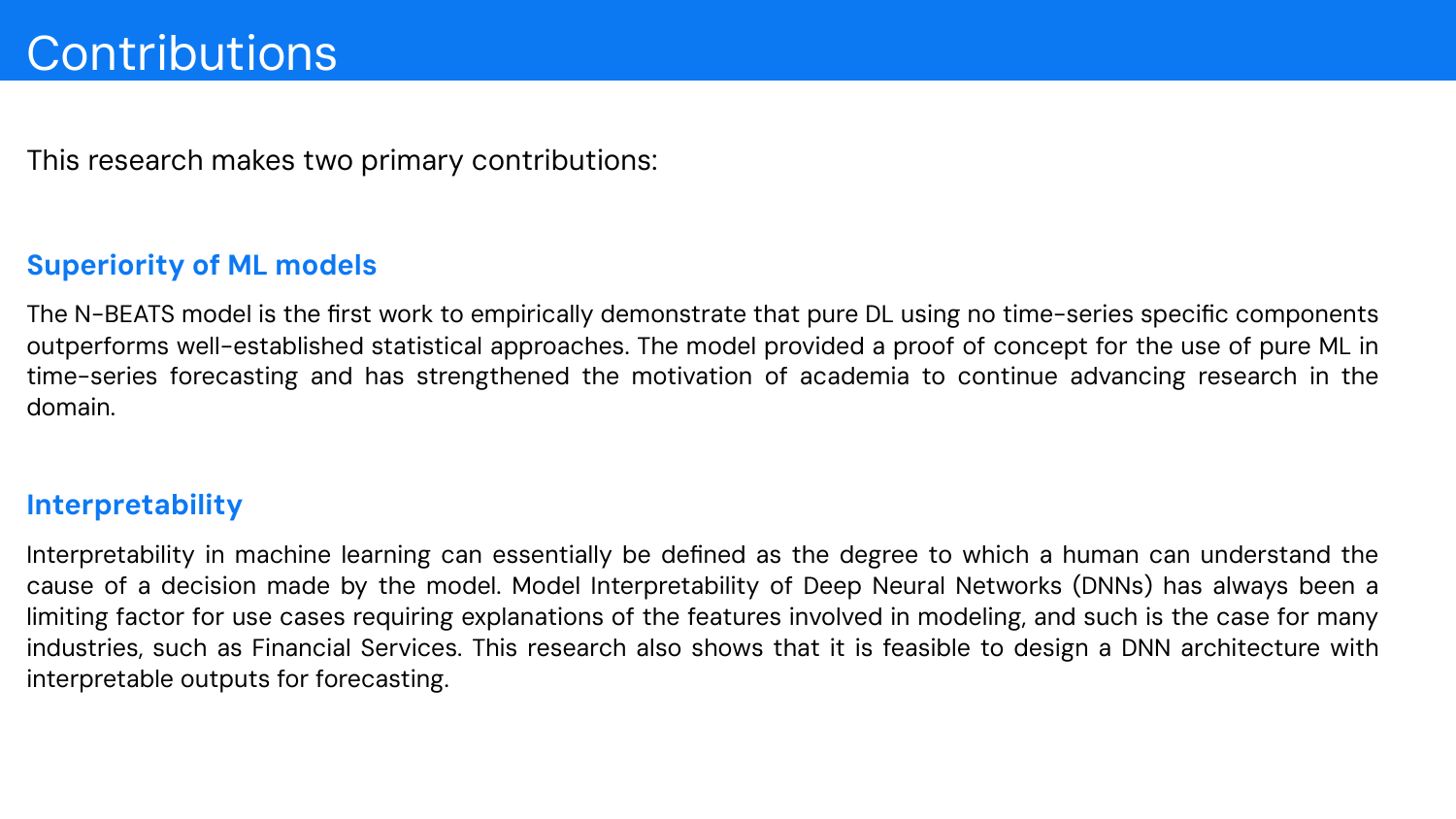

Contributions
This research makes two primary contributions:

Superiority of ML models
The N-BEATS model is the first work to empirically demonstrate that pure DL using no time-series specific components outperforms well-established statistical approaches. The model provided a proof of concept for the use of pure ML in time-series forecasting and has strengthened the motivation of academia to continue advancing research in the domain.

Interpretability
Interpretability in machine learning can essentially be defined as the degree to which a human can understand the cause of a decision made by the model. Model Interpretability of Deep Neural Networks (DNNs) has always been a limiting factor for use cases requiring explanations of the features involved in modeling, and such is the case for many industries, such as Financial Services. This research also shows that it is feasible to design a DNN architecture with interpretable outputs for forecasting.